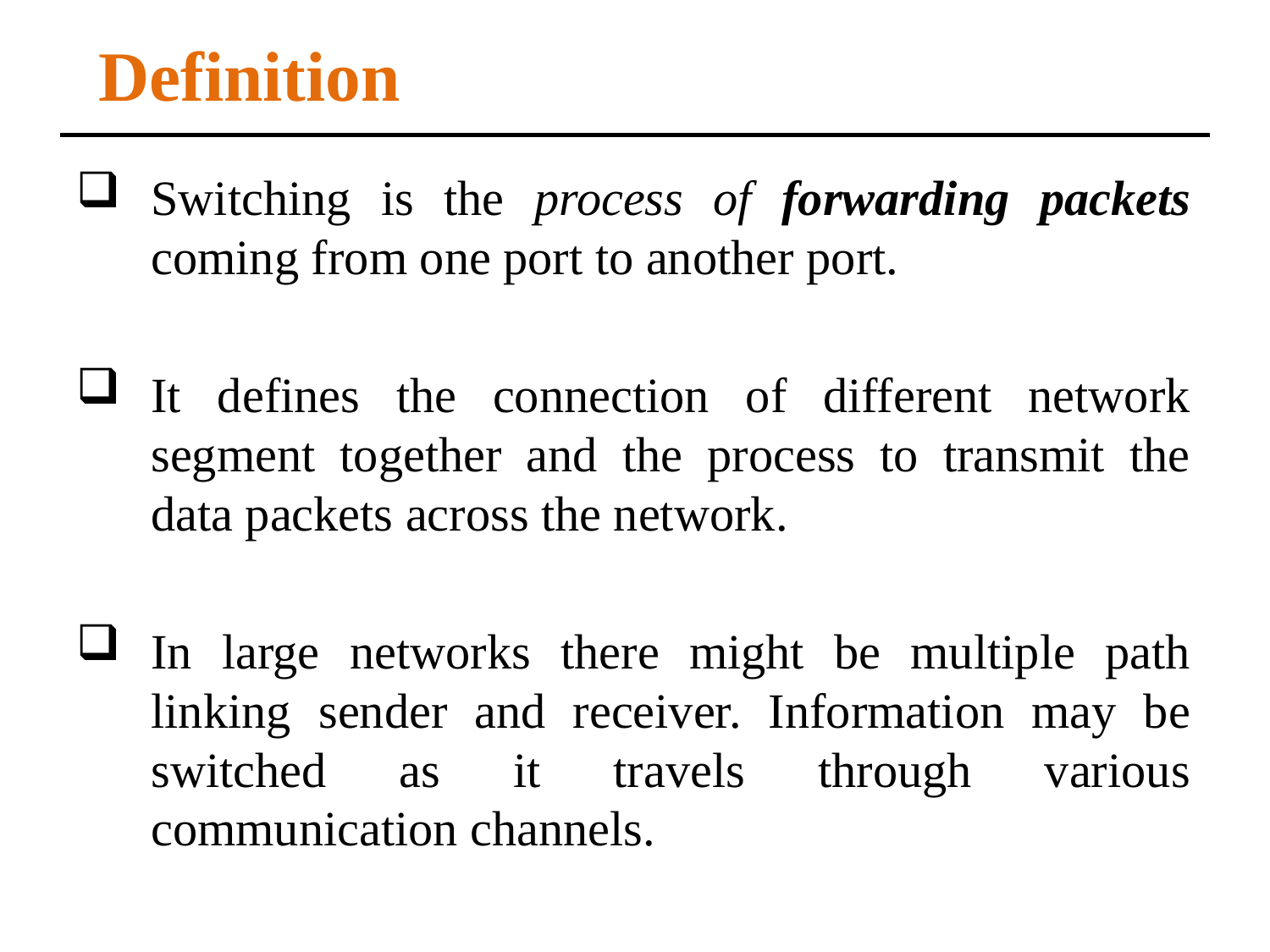

Definition
Switching is the process of forwarding packets coming from one port to another port.

It defines the connection of different network segment together and the process to transmit the data packets across the network.

In large networks there might be multiple path linking sender and receiver. Information may be switched as it travels through various communication channels.